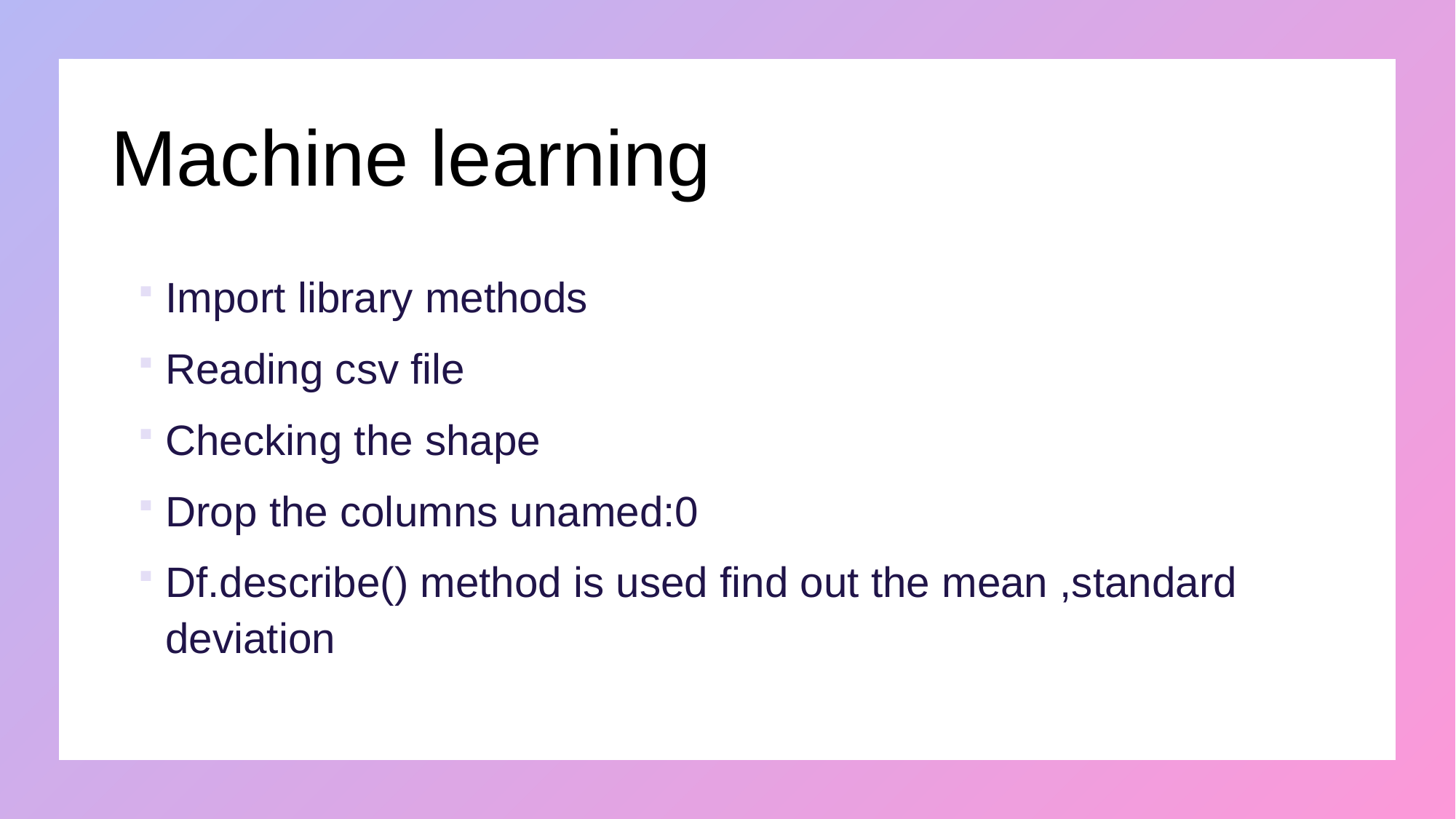

# Machine learning
Import library methods
Reading csv file
Checking the shape
Drop the columns unamed:0
Df.describe() method is used find out the mean ,standard deviation